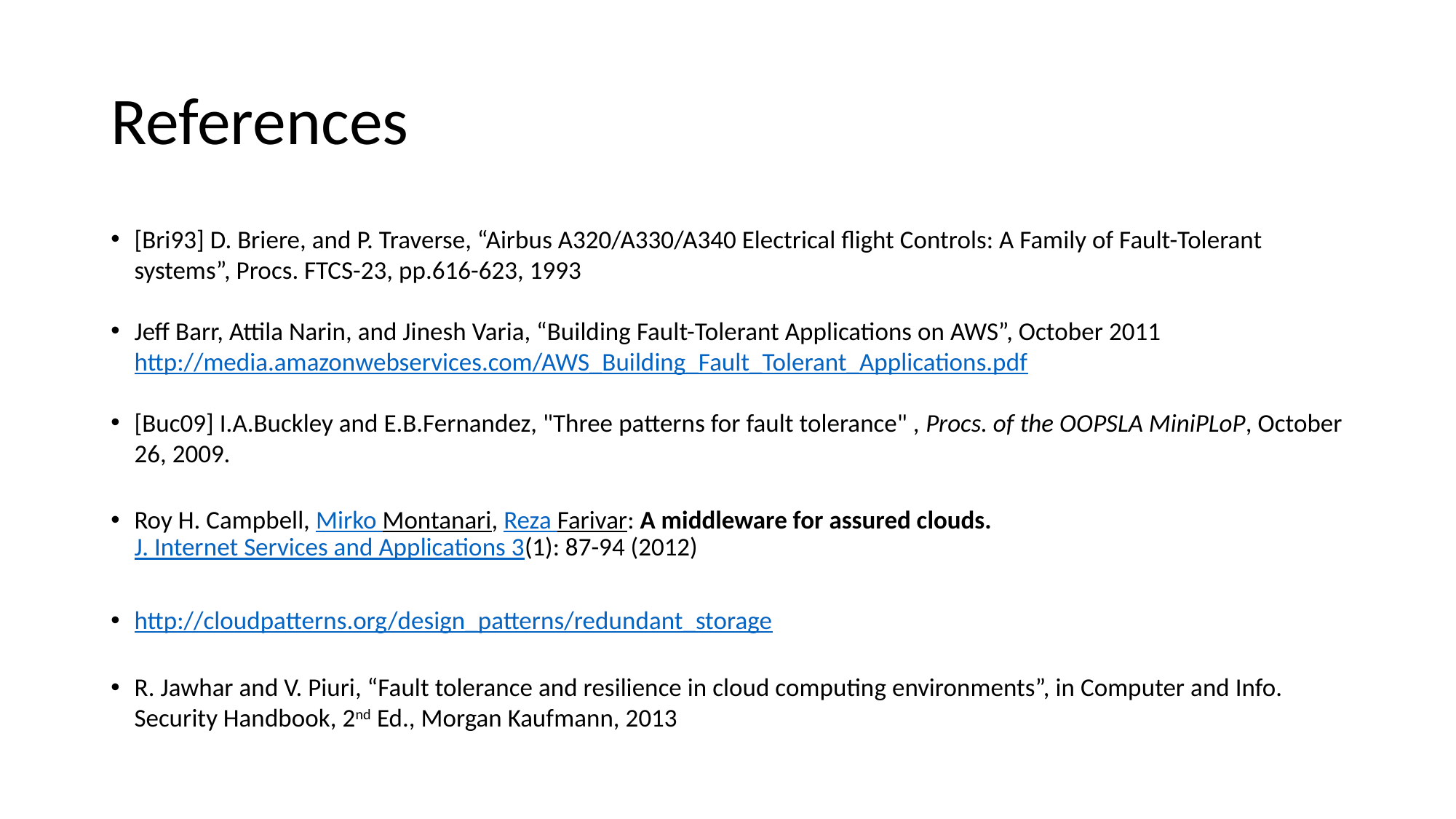

# References
[Bri93] D. Briere, and P. Traverse, “Airbus A320/A330/A340 Electrical flight Controls: A Family of Fault-Tolerant systems”, Procs. FTCS-23, pp.616-623, 1993

Jeff Barr, Attila Narin, and Jinesh Varia, “Building Fault-Tolerant Applications on AWS”, October 2011 http://media.amazonwebservices.com/AWS_Building_Fault_Tolerant_Applications.pdf

[Buc09] I.A.Buckley and E.B.Fernandez, "Three patterns for fault tolerance" , Procs. of the OOPSLA MiniPLoP, October 26, 2009.

Roy H. Campbell, Mirko Montanari, Reza Farivar: A middleware for assured clouds. J. Internet Services and Applications 3(1): 87-94 (2012)

http://cloudpatterns.org/design_patterns/redundant_storage

R. Jawhar and V. Piuri, “Fault tolerance and resilience in cloud computing environments”, in Computer and Info. Security Handbook, 2nd Ed., Morgan Kaufmann, 2013